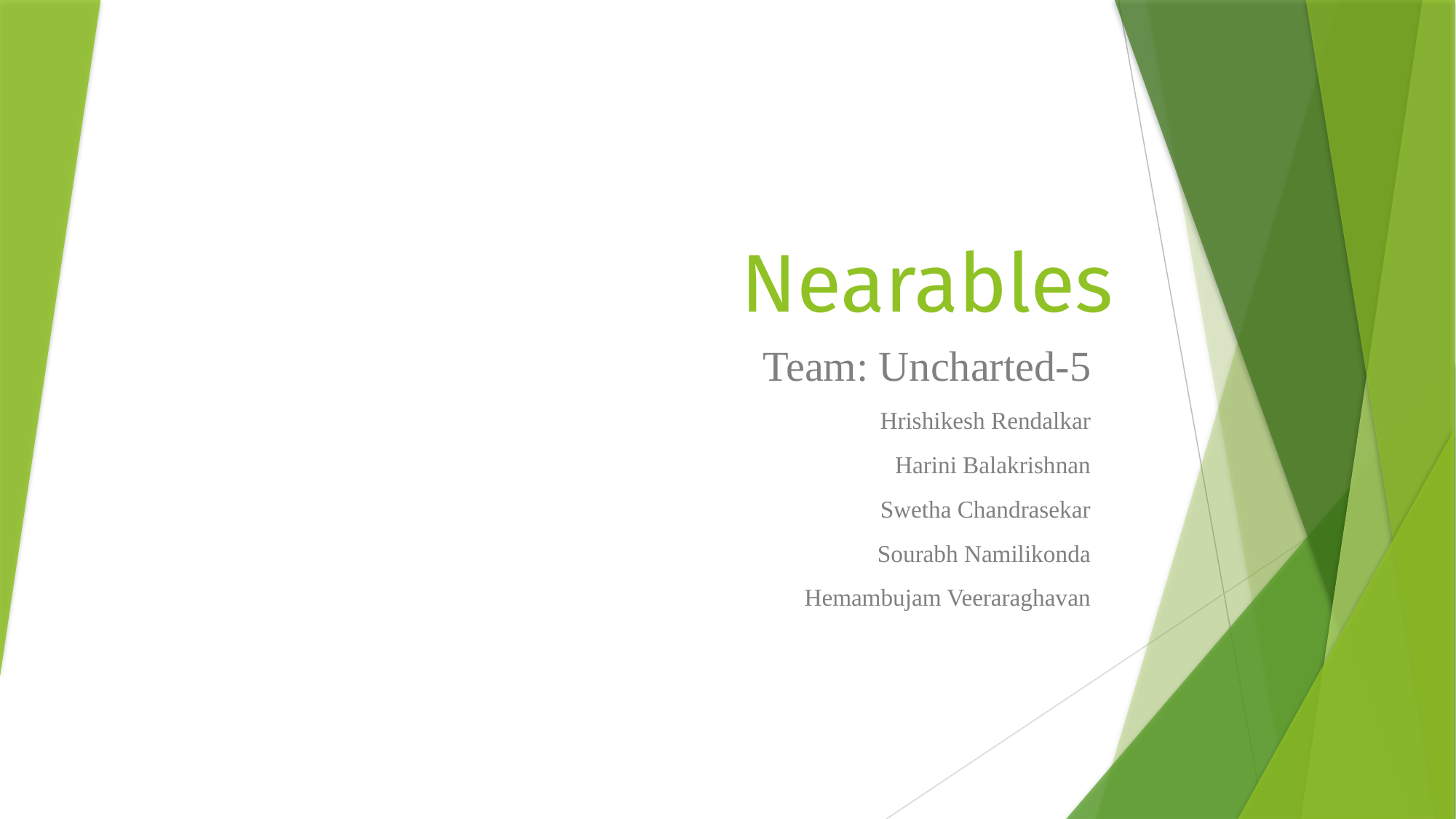

# Nearables
Team: Uncharted-5
Hrishikesh Rendalkar
Harini Balakrishnan
Swetha Chandrasekar
Sourabh Namilikonda
Hemambujam Veeraraghavan